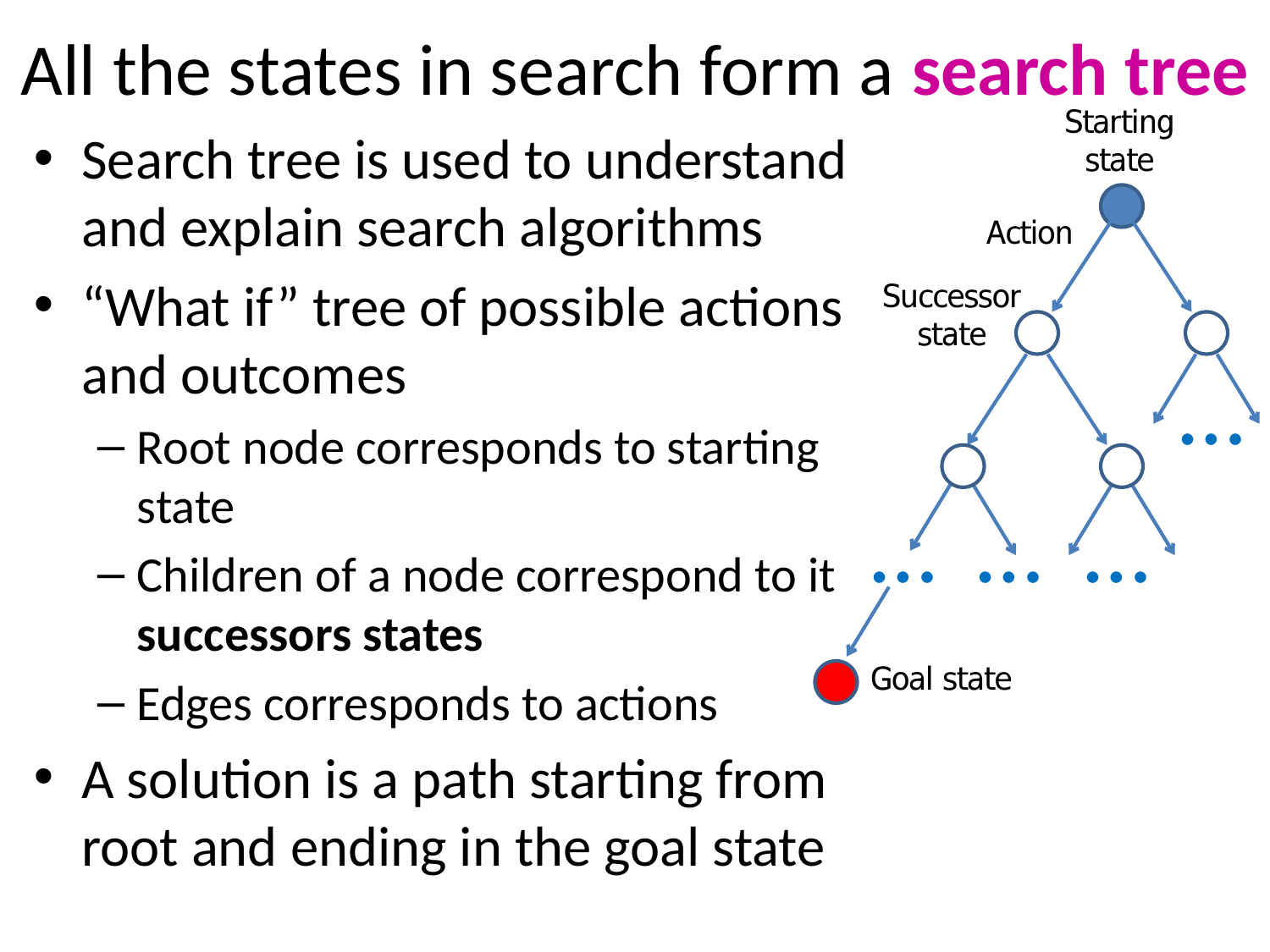

# All the states in search form a search tree
Starting state

Action
Successor state

…

…
…
…
Goal state

Search tree is used to understand and explain search algorithms
“What if” tree of possible actions and outcomes
Root node corresponds to starting state
Children of a node correspond to it successors states
Edges corresponds to actions
A solution is a path starting from root and ending in the goal state